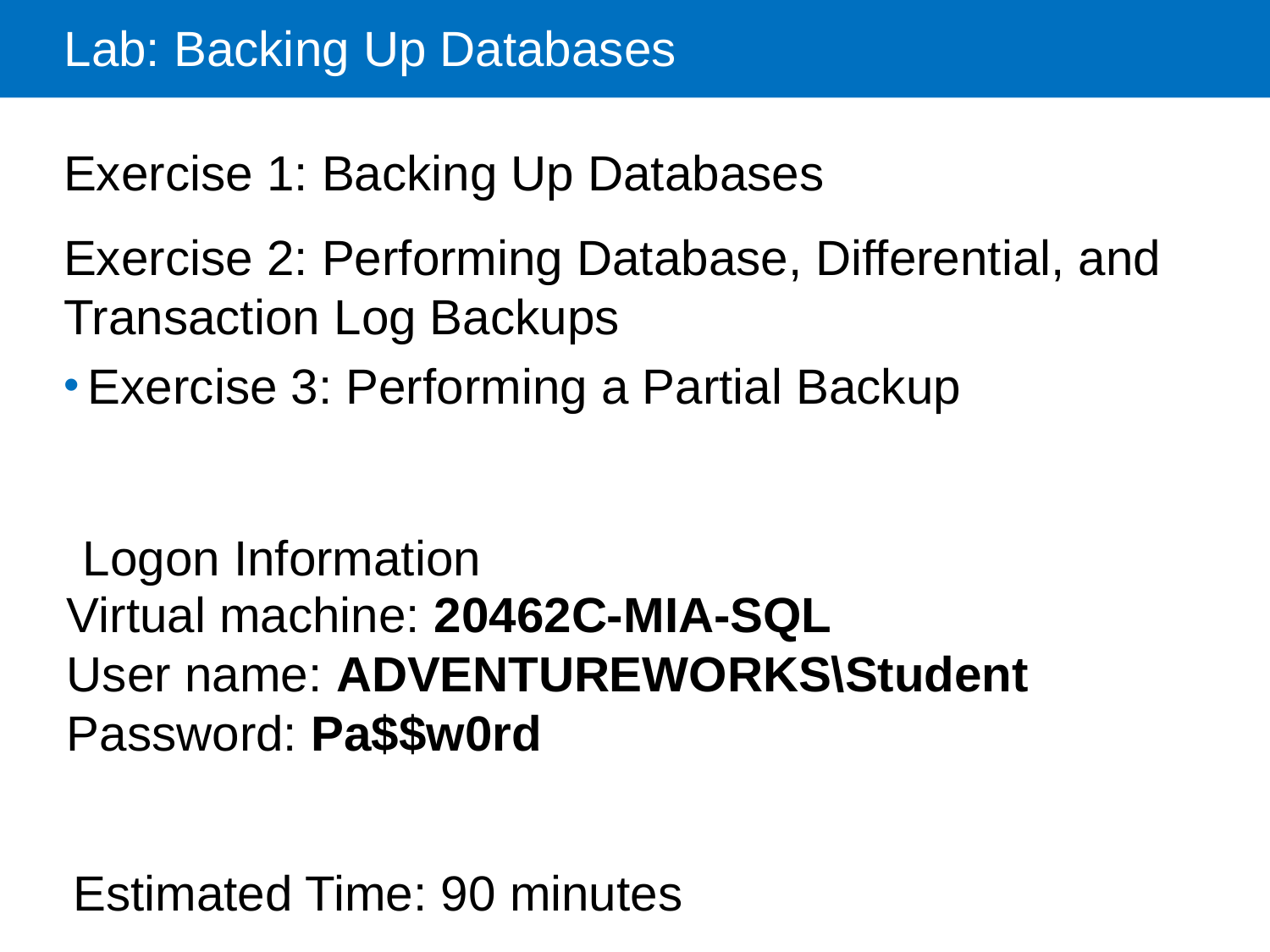

# Lab: Backing Up Databases
Exercise 1: Backing Up Databases
Exercise 2: Performing Database, Differential, and Transaction Log Backups
Exercise 3: Performing a Partial Backup
Logon Information
Virtual machine: 20462C-MIA-SQL
User name: ADVENTUREWORKS\Student
Password: Pa$$w0rd
Estimated Time: 90 minutes